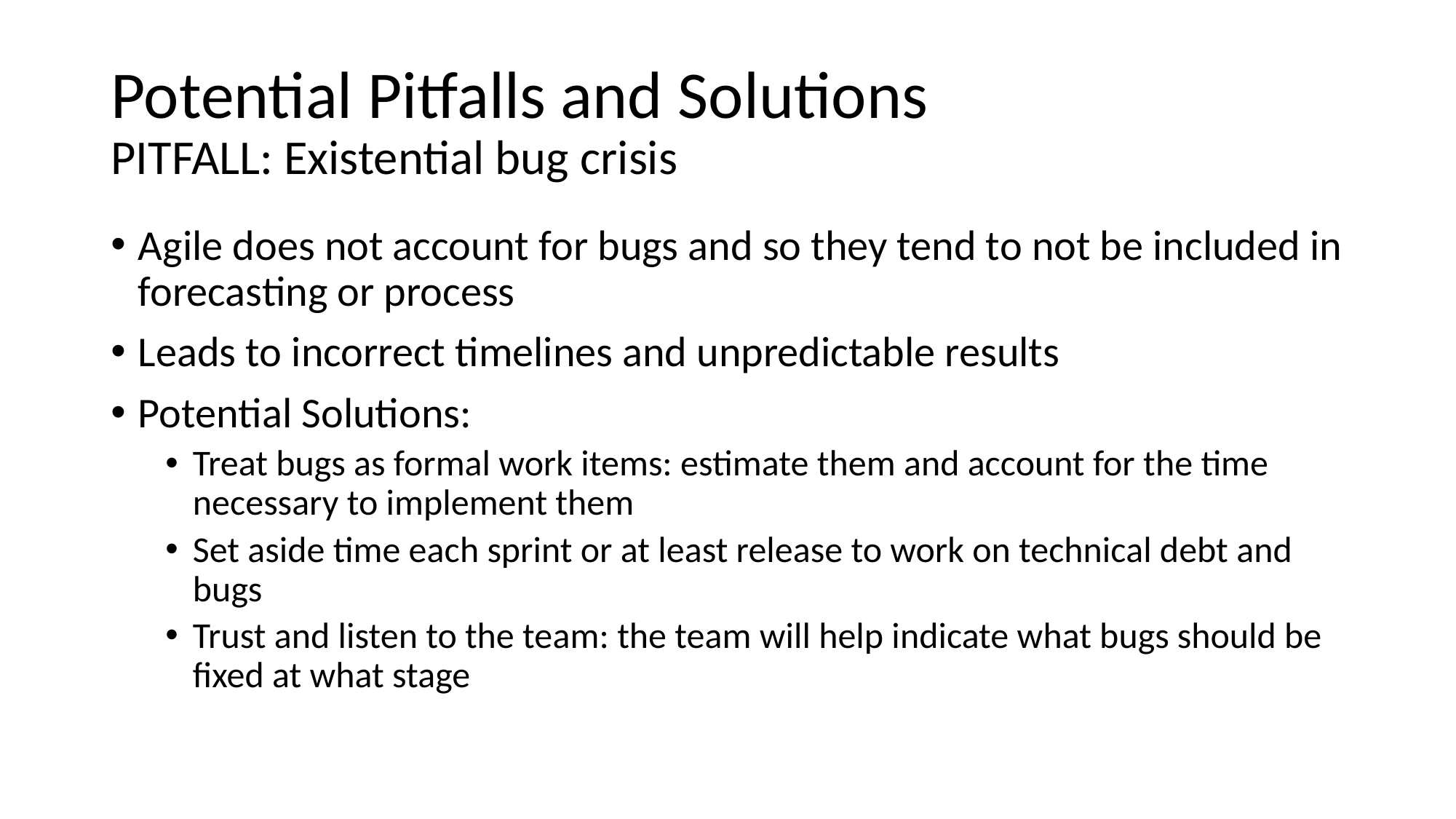

# Potential Pitfalls and Solutions PITFALL: Existential bug crisis
Agile does not account for bugs and so they tend to not be included in forecasting or process
Leads to incorrect timelines and unpredictable results
Potential Solutions:
Treat bugs as formal work items: estimate them and account for the time necessary to implement them
Set aside time each sprint or at least release to work on technical debt and bugs
Trust and listen to the team: the team will help indicate what bugs should be fixed at what stage